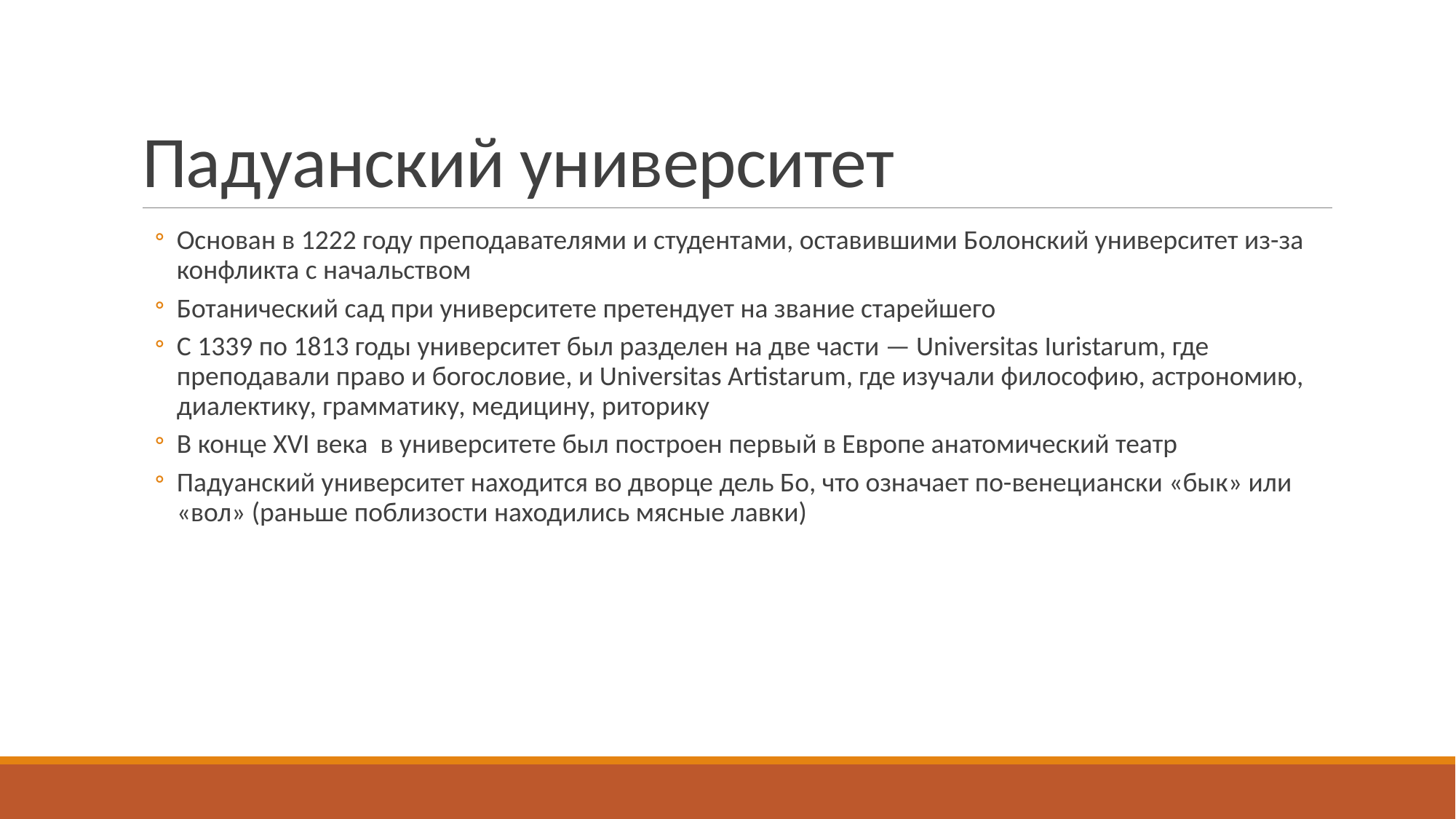

# Падуанский университет
Основан в 1222 году преподавателями и студентами, оставившими Болонский университет из-за конфликта с начальством
Ботанический сад при университете претендует на звание старейшего
С 1339 по 1813 годы университет был разделен на две части — Universitas Iuristarum, где преподавали право и богословие, и Universitas Artistarum, где изучали философию, астрономию, диалектику, грамматику, медицину, риторику
В конце XVI века  в университете был построен первый в Европе анатомический театр
Падуанский университет находится во дворце дель Бо, что означает по-венециански «бык» или «вол» (раньше поблизости находились мясные лавки)